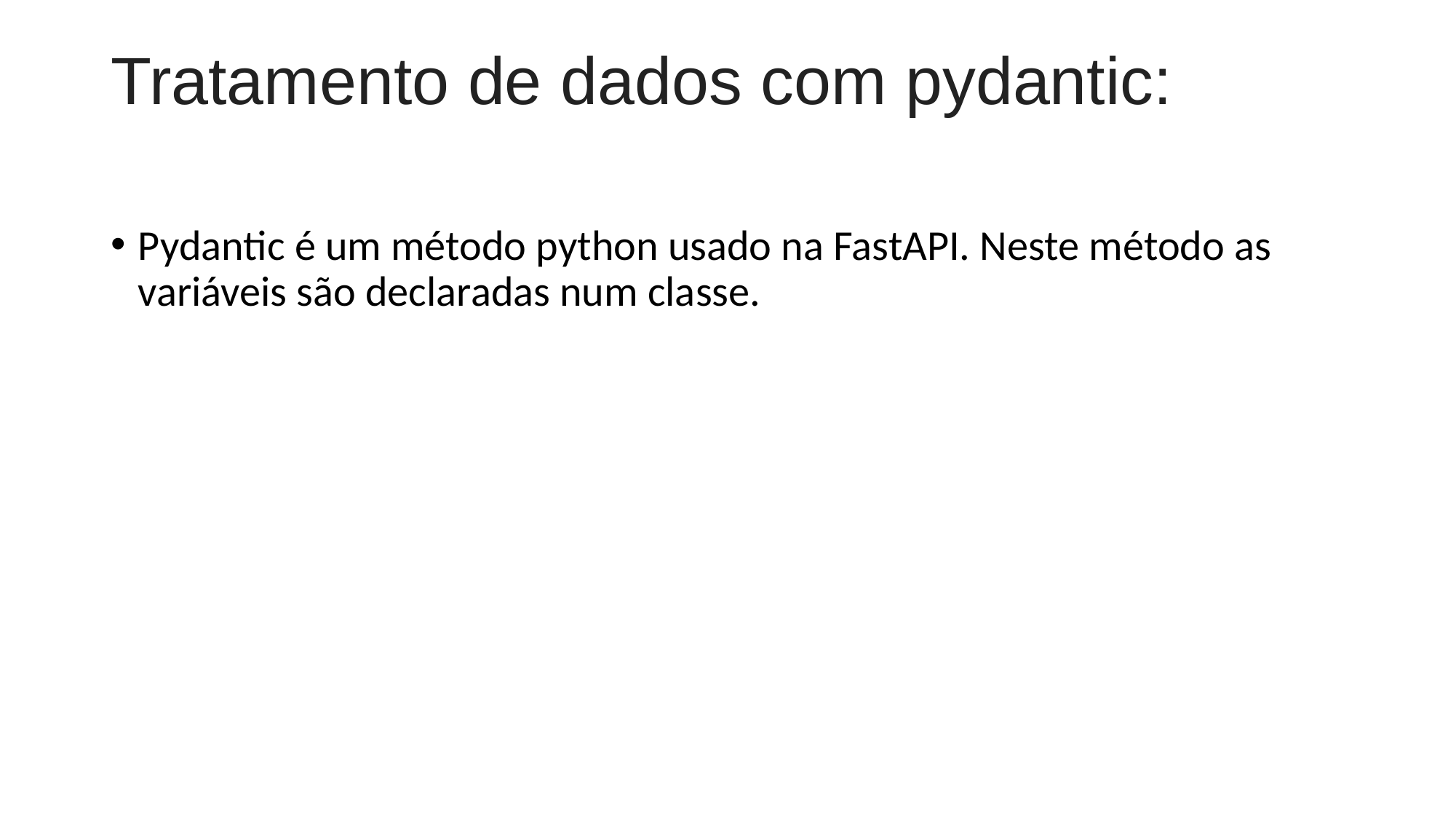

# Tratamento de dados com pydantic:
Pydantic é um método python usado na FastAPI. Neste método as variáveis são declaradas num classe.